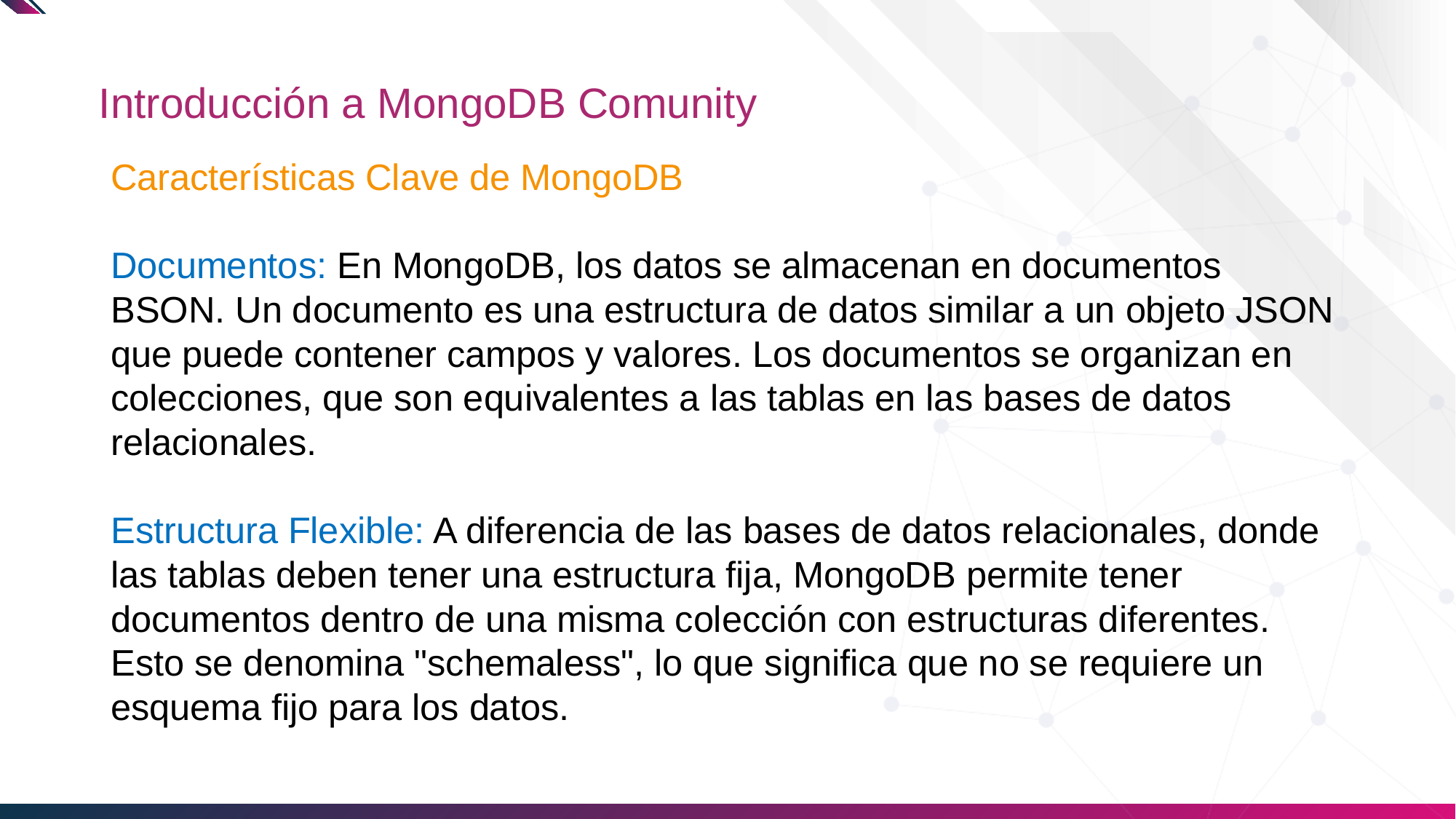

# Introducción a MongoDB Comunity
Características Clave de MongoDB

Documentos: En MongoDB, los datos se almacenan en documentos BSON. Un documento es una estructura de datos similar a un objeto JSON que puede contener campos y valores. Los documentos se organizan en colecciones, que son equivalentes a las tablas en las bases de datos relacionales.

Estructura Flexible: A diferencia de las bases de datos relacionales, donde las tablas deben tener una estructura fija, MongoDB permite tener documentos dentro de una misma colección con estructuras diferentes. Esto se denomina "schemaless", lo que significa que no se requiere un esquema fijo para los datos.